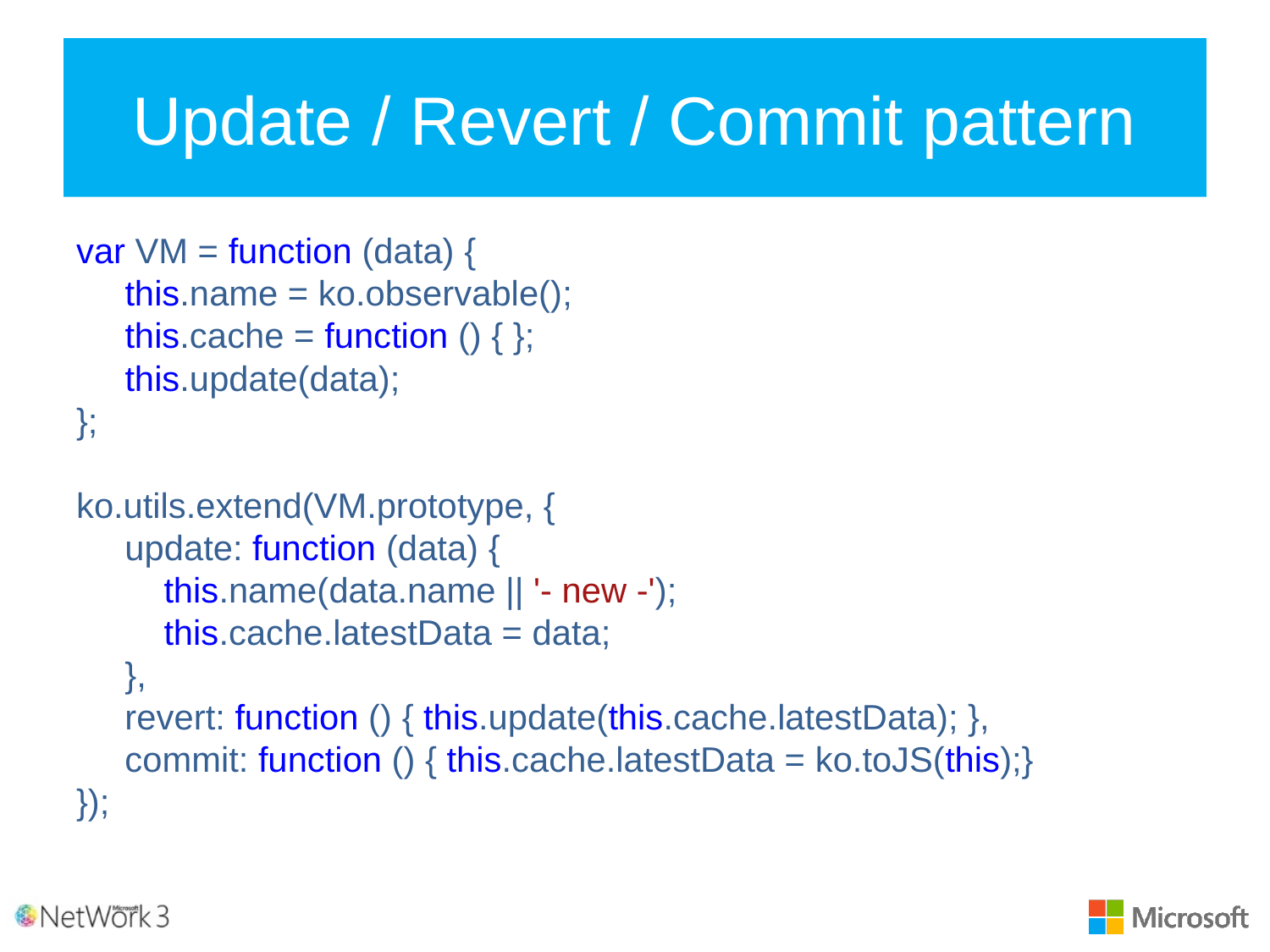

# Update / Revert / Commit pattern
var VM = function (data) {
     this.name = ko.observable();
     this.cache = function () { };
     this.update(data);
};
ko.utils.extend(VM.prototype, {
     update: function (data) {
         this.name(data.name || '- new -');
         this.cache.latestData = data;
     },
     revert: function () { this.update(this.cache.latestData); },
     commit: function () { this.cache.latestData = ko.toJS(this);}
});